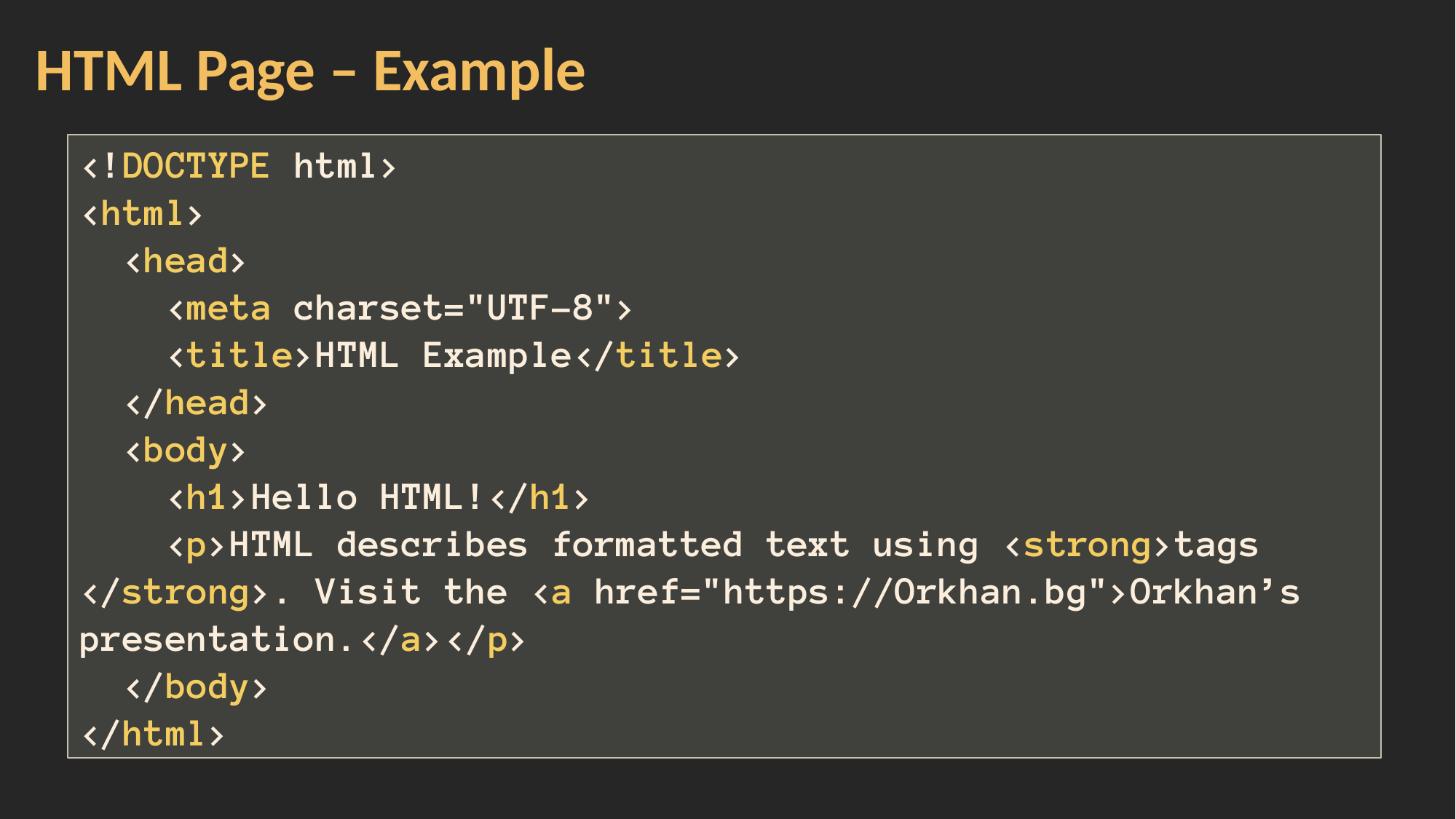

# HTML Page – Example
<!DOCTYPE html>
<html>
  <head>
    <meta charset="UTF-8">
    <title>HTML Example</title>
  </head>
  <body>
    <h1>Hello HTML!</h1>
    <p>HTML describes formatted text using <strong>tags
</strong>. Visit the <a href="https://Orkhan.bg">Orkhan’s presentation.</a></p>
  </body>
</html>